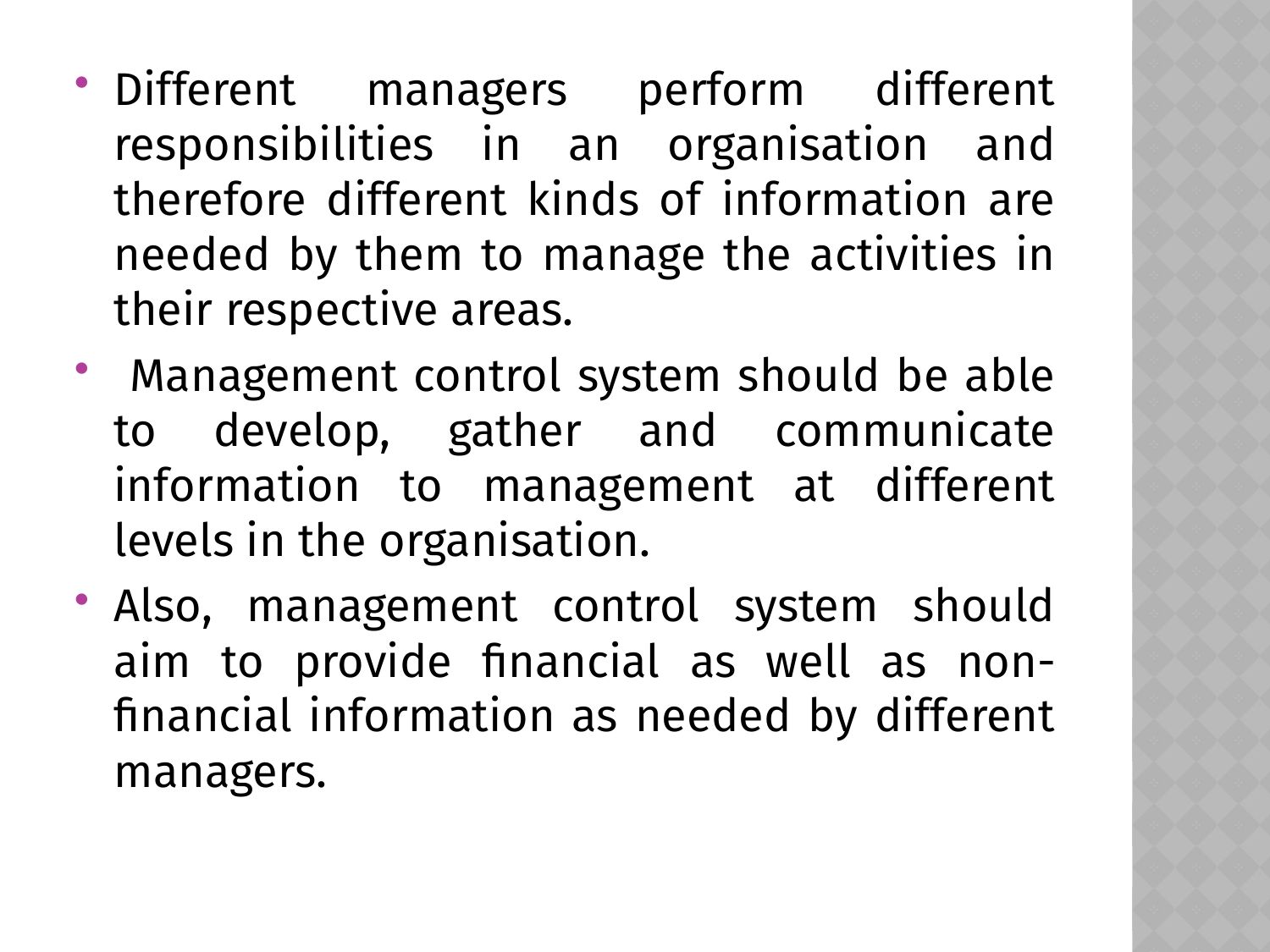

Different managers perform different responsibilities in an organisation and therefore different kinds of information are needed by them to manage the activities in their respective areas.
 Management control system should be able to develop, gather and communicate information to management at different levels in the organisation.
Also, management control system should aim to provide financial as well as non-financial information as needed by different managers.